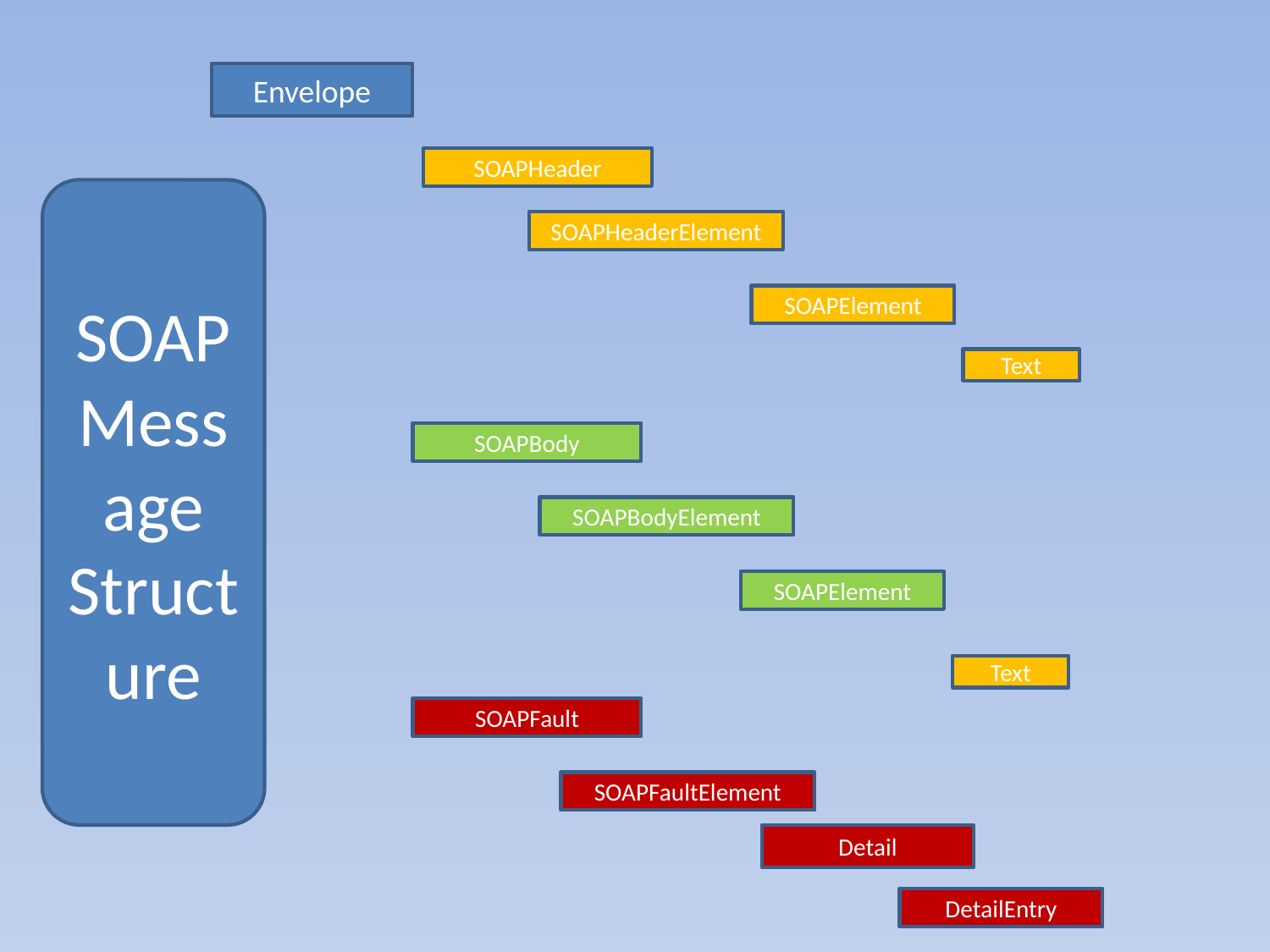

Envelope
SOAPHeader
SOAP Message Structure
SOAPHeaderElement
SOAPElement
Text
SOAPBody
SOAPBodyElement
SOAPElement
Text
SOAPFault
SOAPFaultElement
Detail
DetailEntry